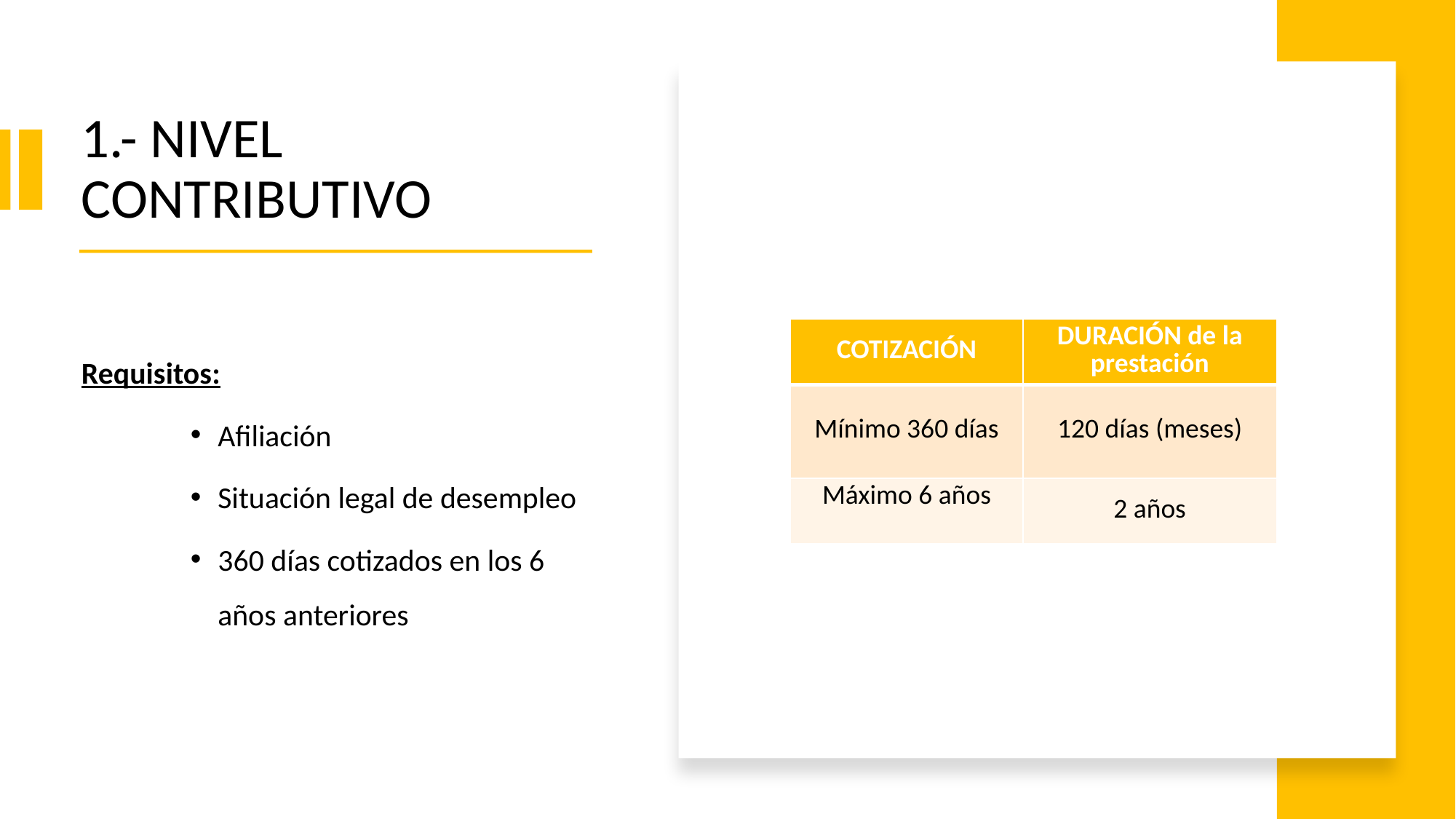

# 1.- NIVEL CONTRIBUTIVO

Requisitos:
Afiliación
Situación legal de desempleo
360 días cotizados en los 6 años anteriores
| COTIZACIÓN | DURACIÓN de la prestación |
| --- | --- |
| Mínimo 360 días | 120 días (meses) |
| Máximo 6 años | 2 años |